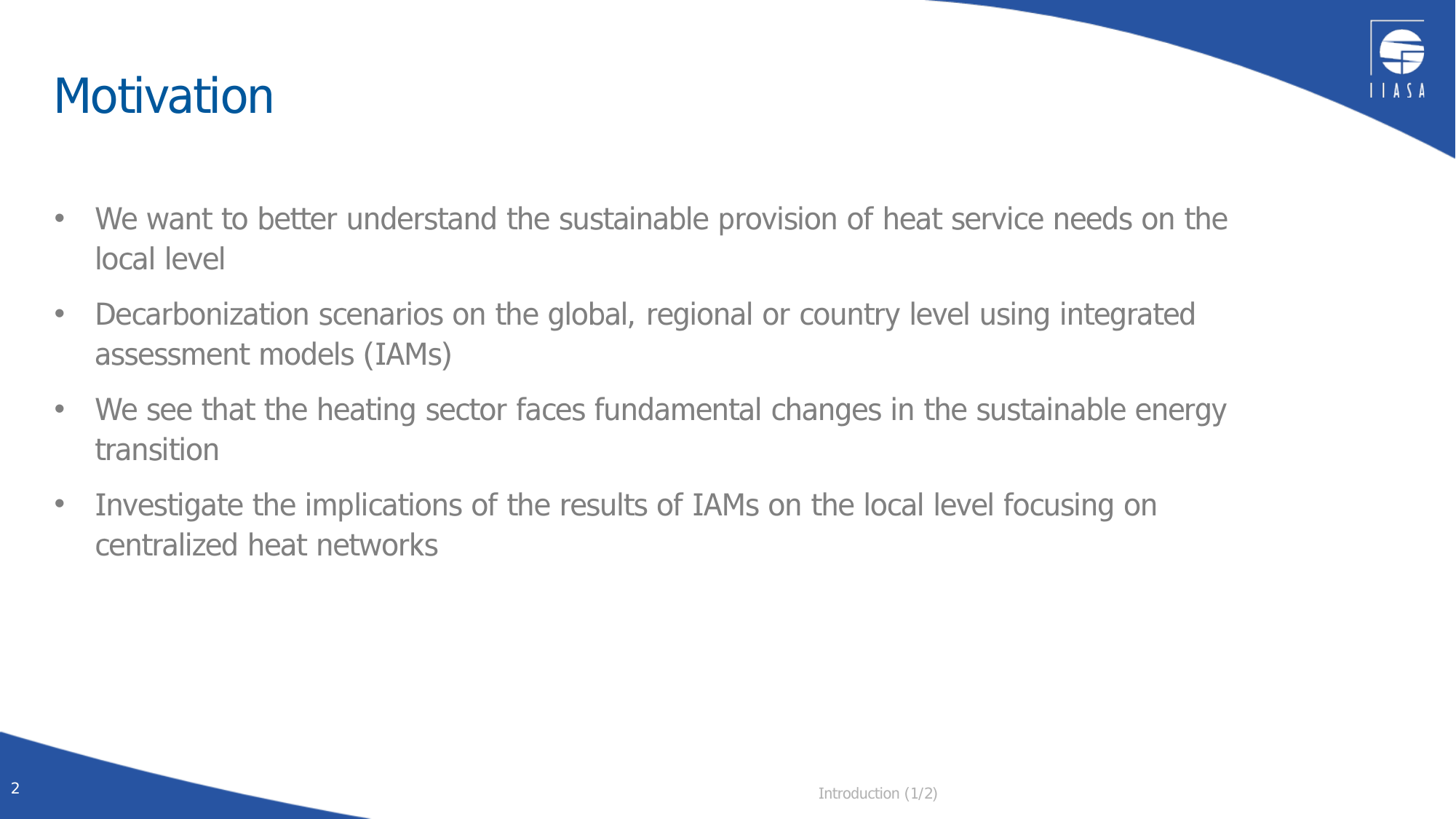

# Motivation
We want to better understand the sustainable provision of heat service needs on the local level
Decarbonization scenarios on the global, regional or country level using integrated assessment models (IAMs)
We see that the heating sector faces fundamental changes in the sustainable energy transition
Investigate the implications of the results of IAMs on the local level focusing on centralized heat networks

2
Introduction (1/2)